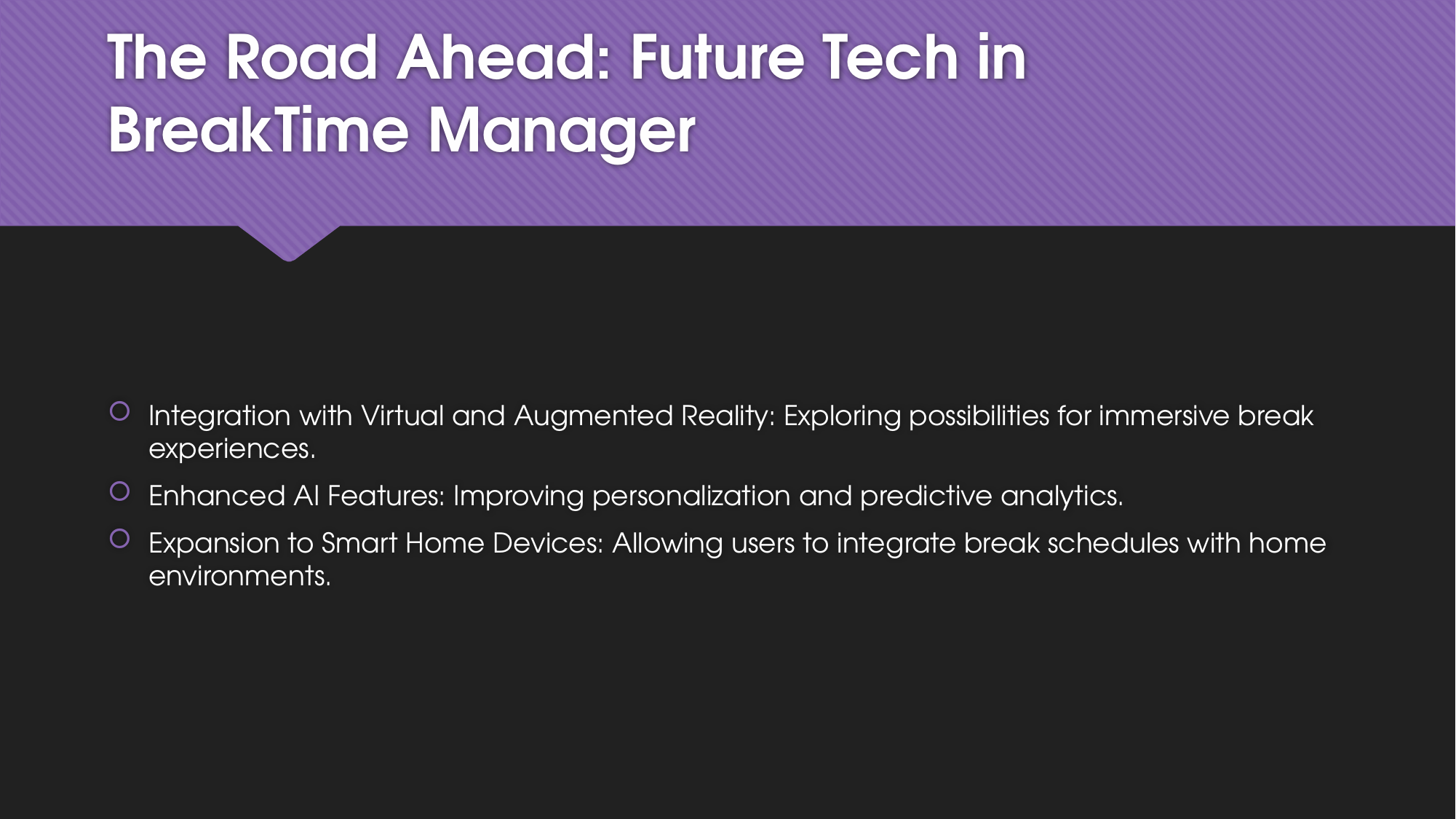

# The Road Ahead: Future Tech in BreakTime Manager
Integration with Virtual and Augmented Reality: Exploring possibilities for immersive break experiences.
Enhanced AI Features: Improving personalization and predictive analytics.
Expansion to Smart Home Devices: Allowing users to integrate break schedules with home environments.